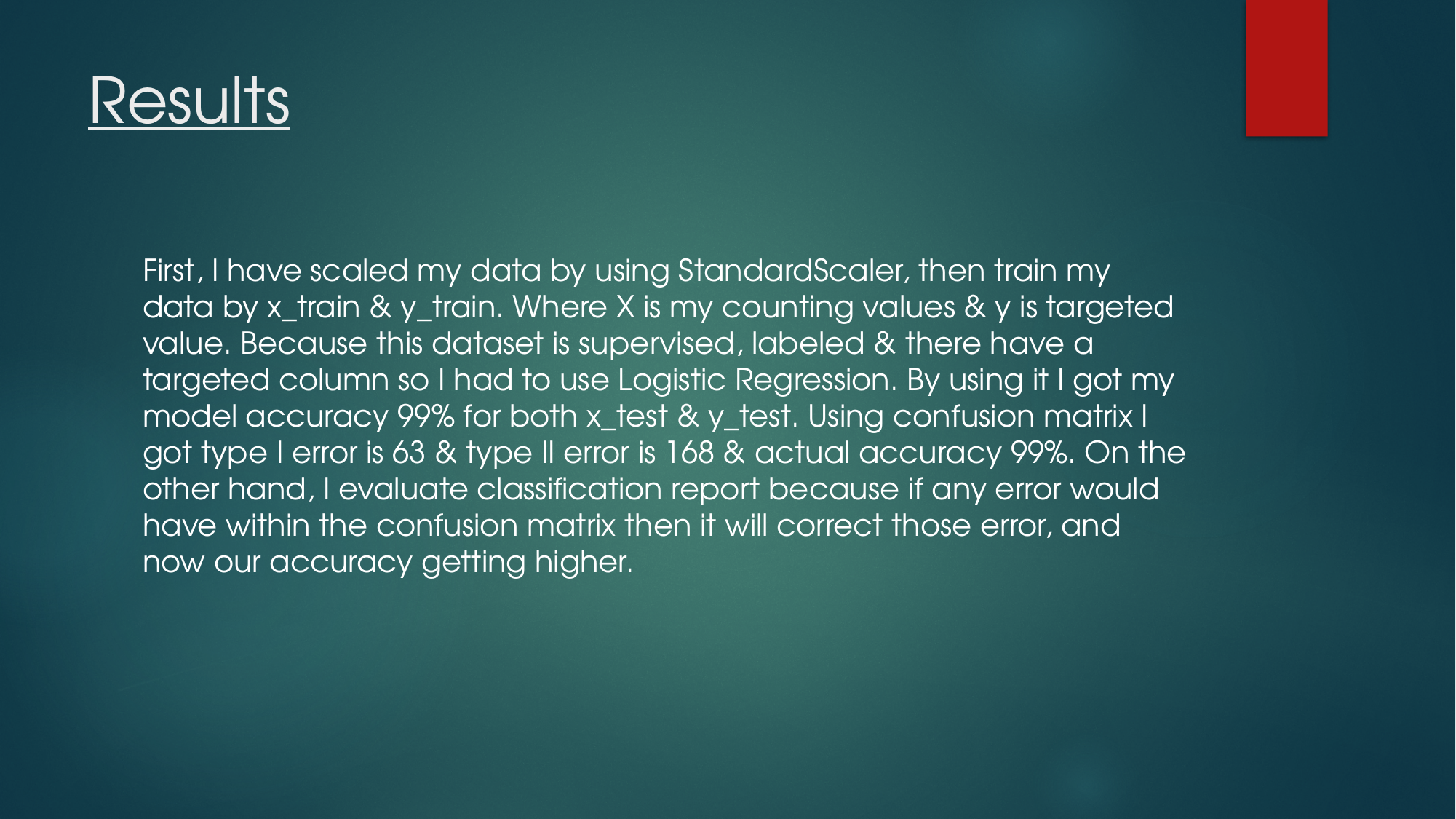

# Results
First, I have scaled my data by using StandardScaler, then train my data by x_train & y_train. Where X is my counting values & y is targeted value. Because this dataset is supervised, labeled & there have a targeted column so I had to use Logistic Regression. By using it I got my model accuracy 99% for both x_test & y_test. Using confusion matrix I got type I error is 63 & type II error is 168 & actual accuracy 99%. On the other hand, I evaluate classification report because if any error would have within the confusion matrix then it will correct those error, and now our accuracy getting higher.